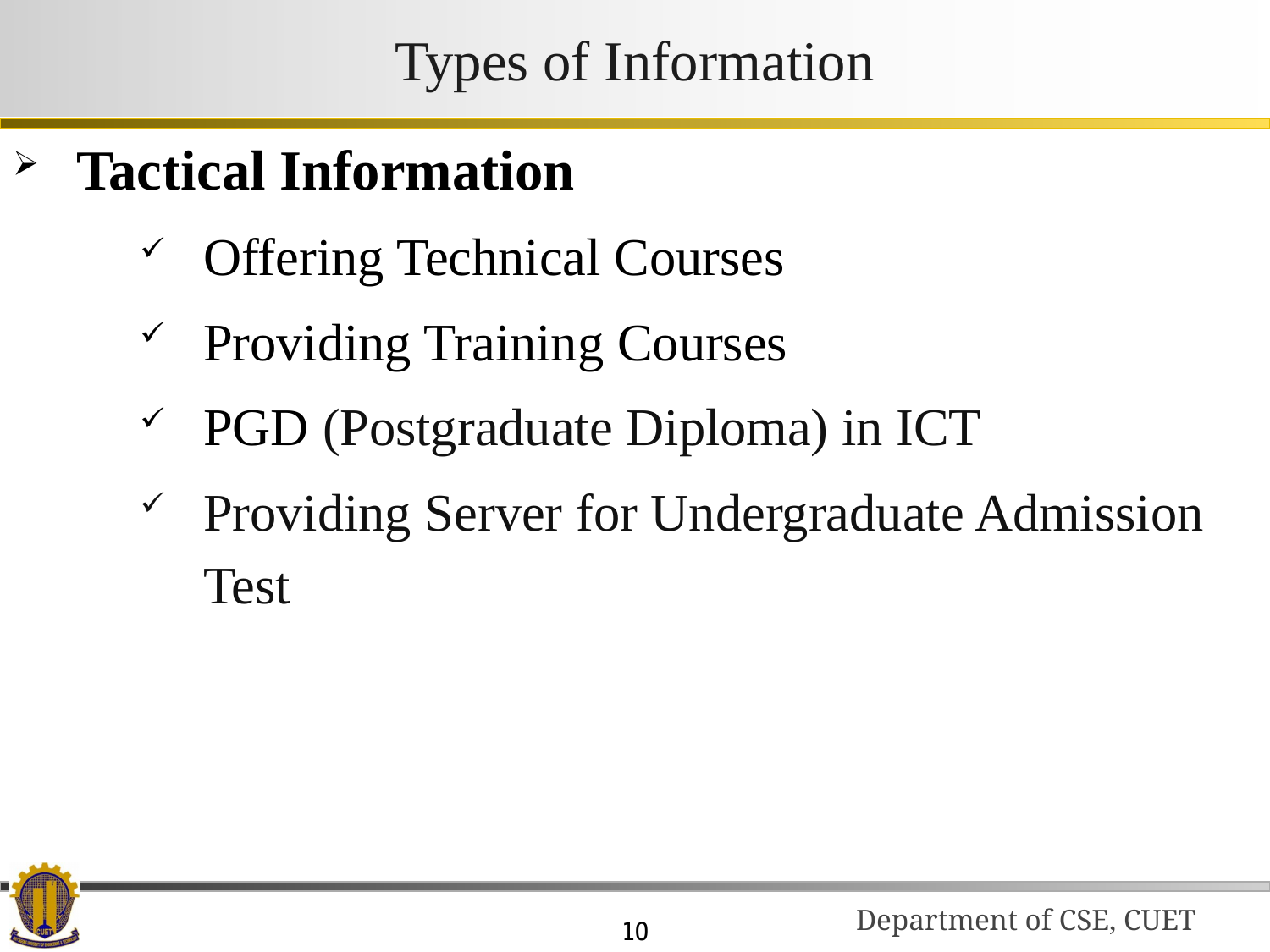

# Types of Information
Tactical Information
Offering Technical Courses
Providing Training Courses
PGD (Postgraduate Diploma) in ICT
Providing Server for Undergraduate Admission Test